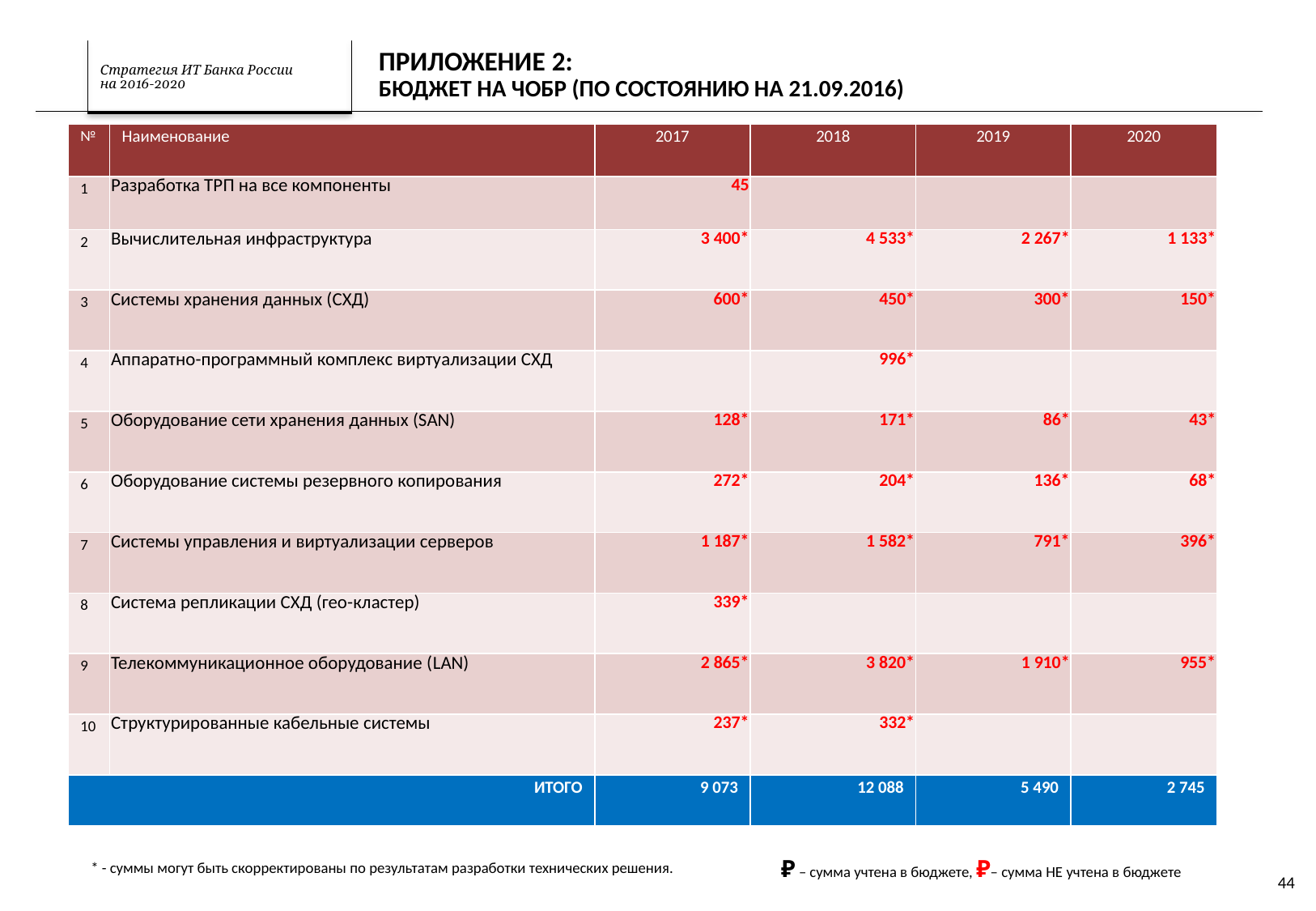

Приложение 2:
Бюджет на ЧОБР (по состоянию на 21.09.2016)
| № | Наименование | 2017 | 2018 | 2019 | 2020 |
| --- | --- | --- | --- | --- | --- |
| 1 | Разработка ТРП на все компоненты | 45 |  |  |  |
| 2 | Вычислительная инфраструктура | 3 400\* | 4 533\* | 2 267\* | 1 133\* |
| 3 | Системы хранения данных (СХД) | 600\* | 450\* | 300\* | 150\* |
| 4 | Аппаратно-программный комплекс виртуализации СХД |  | 996\* |  |  |
| 5 | Оборудование сети хранения данных (SAN) | 128\* | 171\* | 86\* | 43\* |
| 6 | Оборудование системы резервного копирования | 272\* | 204\* | 136\* | 68\* |
| 7 | Системы управления и виртуализации серверов | 1 187\* | 1 582\* | 791\* | 396\* |
| 8 | Система репликации СХД (гео-кластер) | 339\* |  |  |  |
| 9 | Телекоммуникационное оборудование (LAN) | 2 865\* | 3 820\* | 1 910\* | 955\* |
| 10 | Структурированные кабельные системы | 237\* | 332\* |  |  |
| ИТОГО |  | 9 073 | 12 088 | 5 490 | 2 745 |
 ₽ – сумма учтена в бюджете, ₽– сумма НЕ учтена в бюджете
* - суммы могут быть скорректированы по результатам разработки технических решения.
44